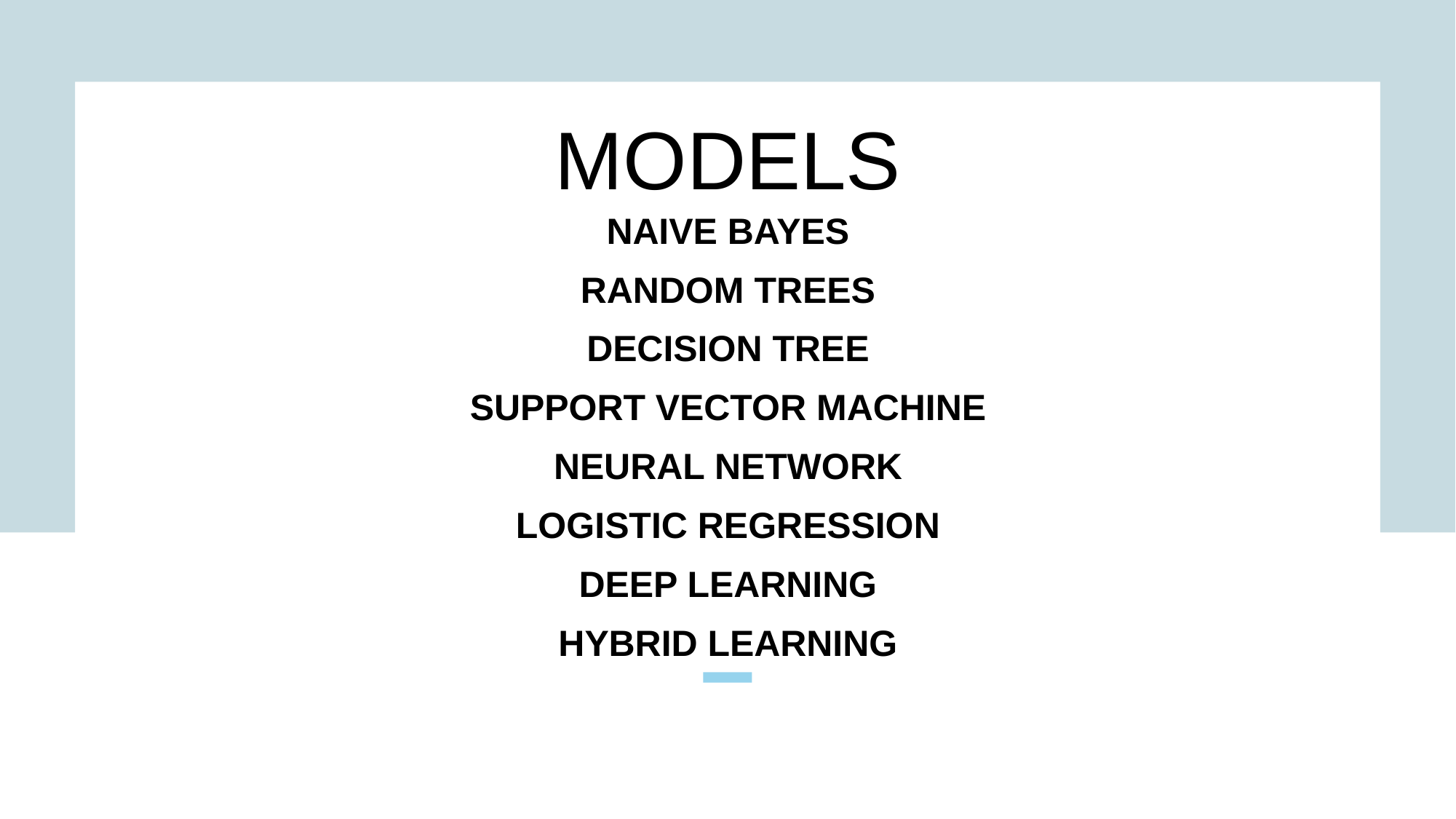

# MODELS
NAIVE BAYES
RANDOM TREES
DECISION TREE
SUPPORT VECTOR MACHINE
NEURAL NETWORK
LOGISTIC REGRESSION
DEEP LEARNING
HYBRID LEARNING